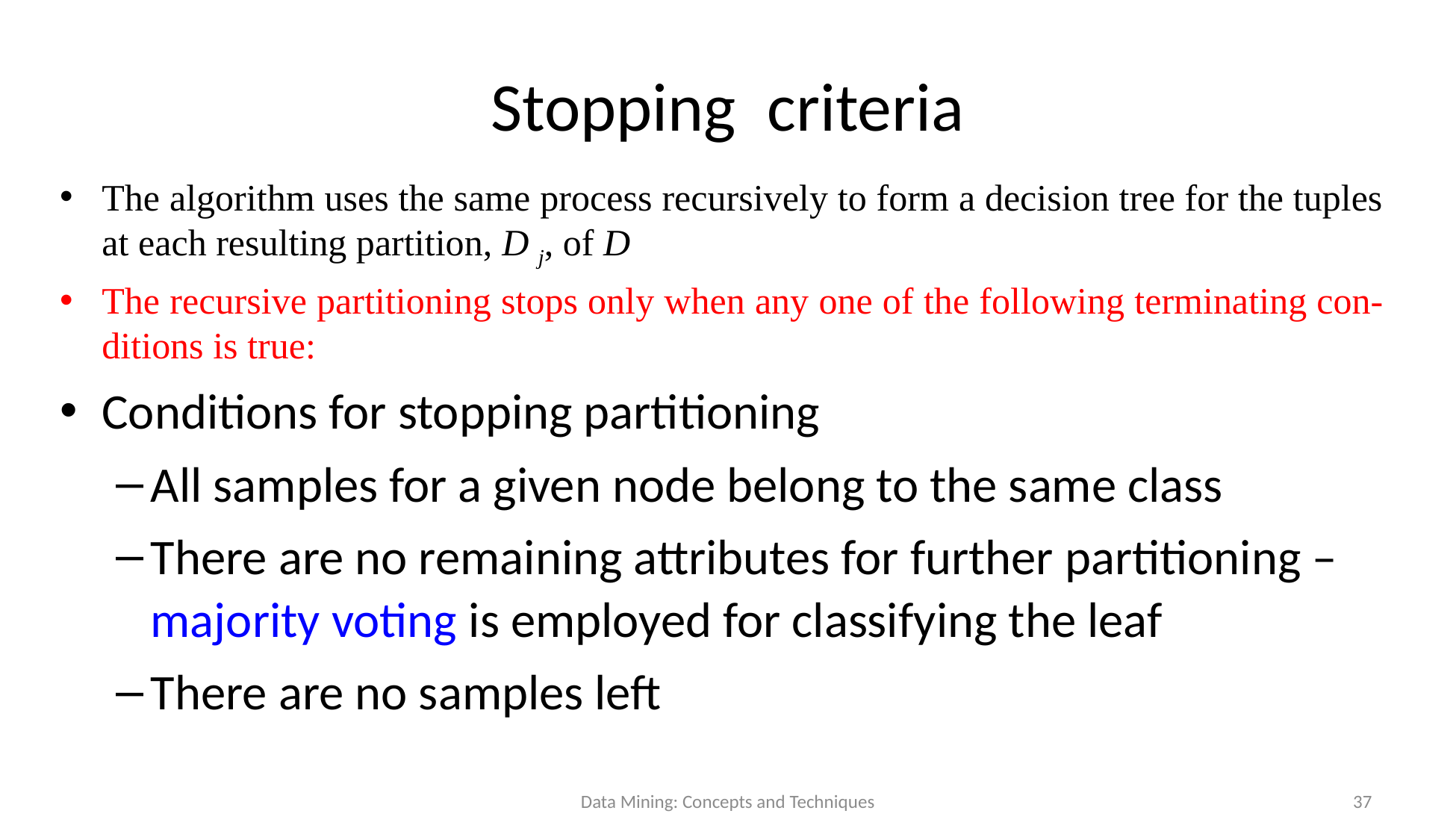

# Stopping  criteria
The algorithm uses the same process recursively to form a decision tree for the tuples at each resulting partition, D j, of D
The recursive partitioning stops only when any one of the following terminating con-ditions is true:
Conditions for stopping partitioning
All samples for a given node belong to the same class
There are no remaining attributes for further partitioning – majority voting is employed for classifying the leaf
There are no samples left
Data Mining: Concepts and Techniques
37